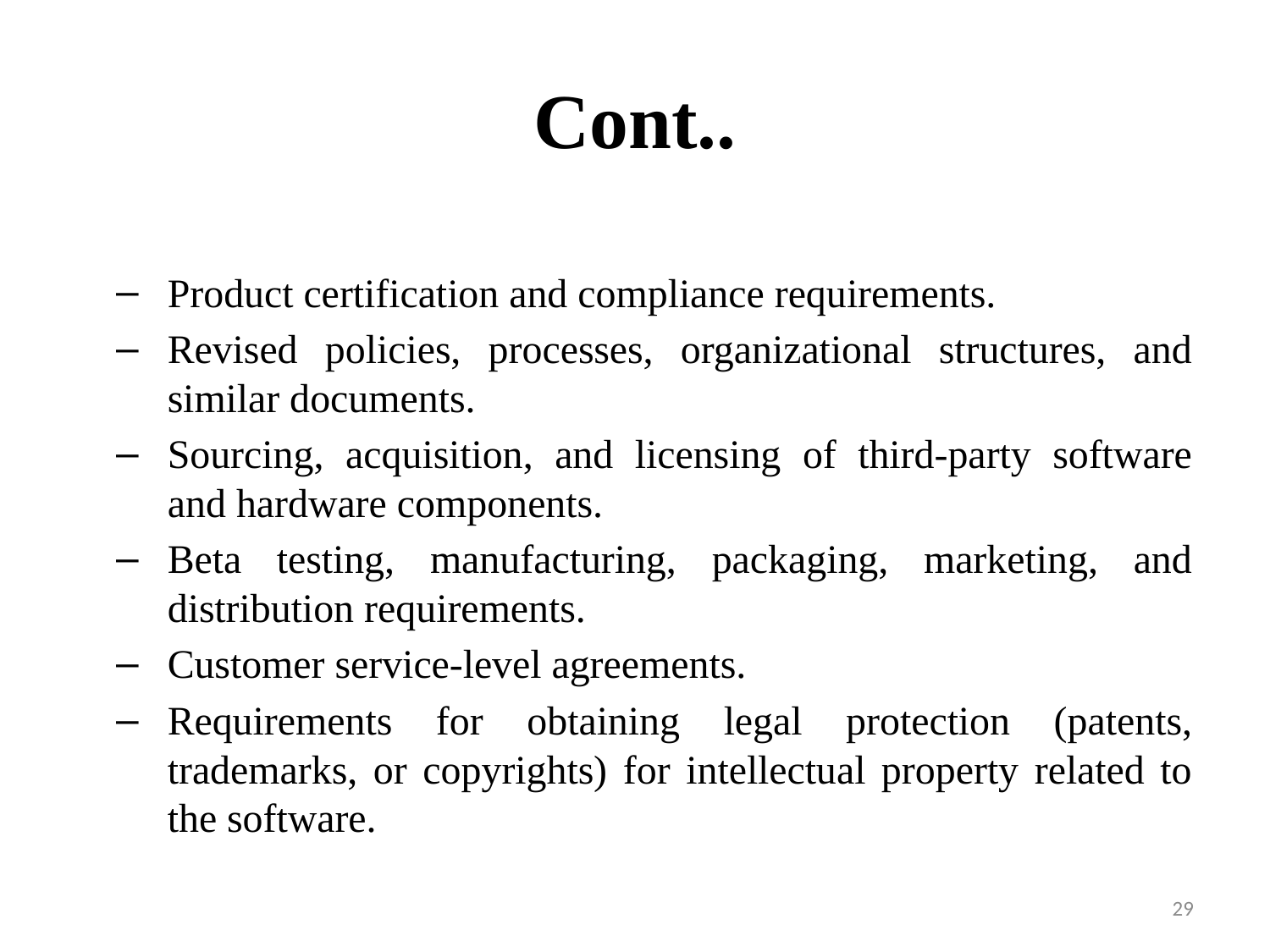

# Cont..

Product certification and compliance requirements.
Revised policies, processes, organizational structures, and similar documents.
Sourcing, acquisition, and licensing of third-party software and hardware components.
Beta testing, manufacturing, packaging, marketing, and distribution requirements.
Customer service-level agreements.
Requirements for obtaining legal protection (patents, trademarks, or copyrights) for intellectual property related to the software.

29